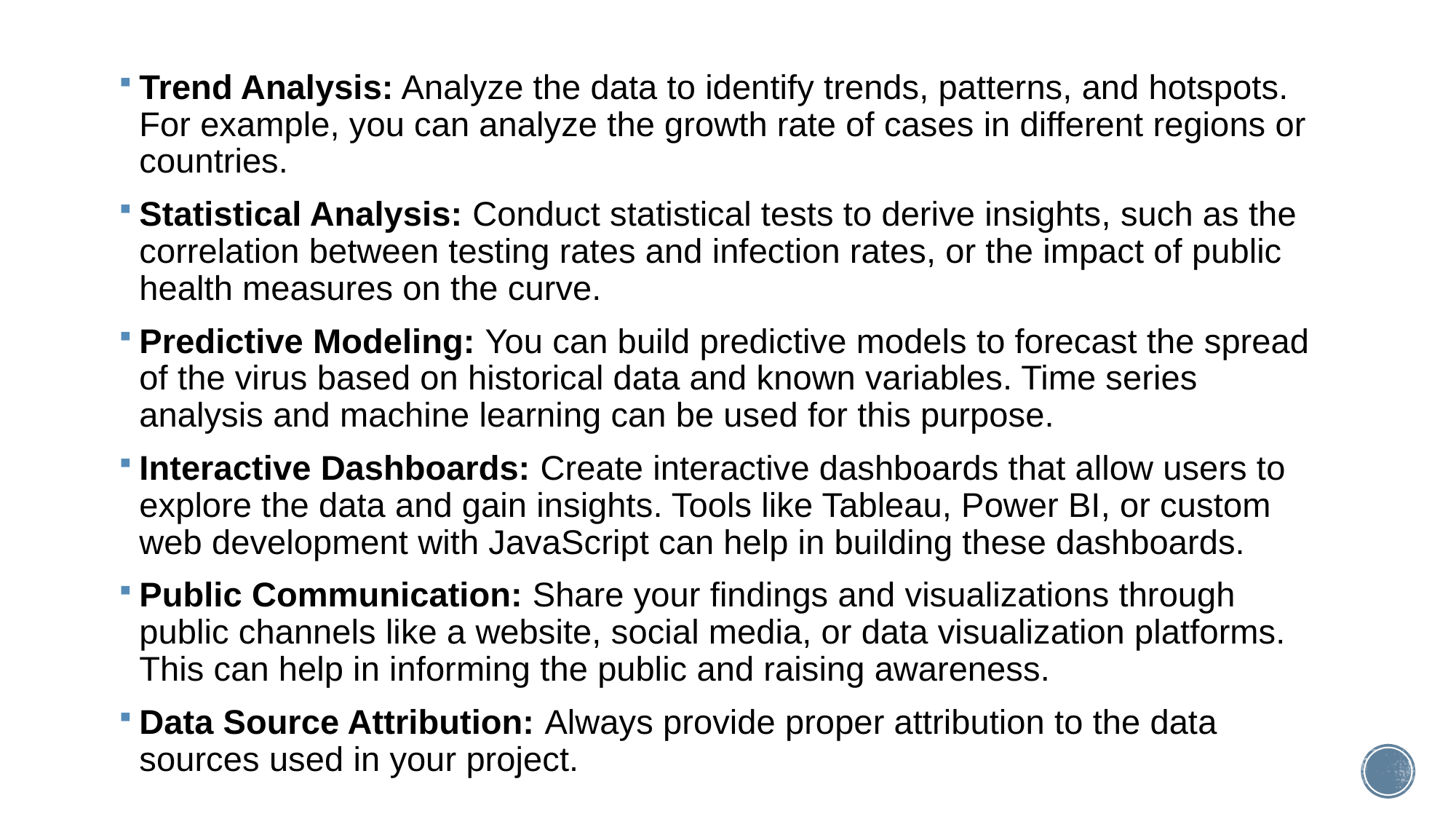

Trend Analysis: Analyze the data to identify trends, patterns, and hotspots.  For example, you can analyze the growth rate of cases in different regions or countries.
Statistical Analysis: Conduct statistical tests to derive insights, such as the correlation between testing rates and infection rates, or the impact of public health measures on the curve.
Predictive Modeling: You can build predictive models to forecast the spread of the virus based on historical data and known variables. Time series analysis and machine learning can be used for this purpose.
Interactive Dashboards: Create interactive dashboards that allow users to explore the data and gain insights. Tools like Tableau, Power BI, or custom web development with JavaScript can help in building these dashboards.
Public Communication: Share your findings and visualizations through public channels like a website, social media, or data visualization platforms. This can help in informing the public and raising awareness.
Data Source Attribution: Always provide proper attribution to the data sources used in your project.